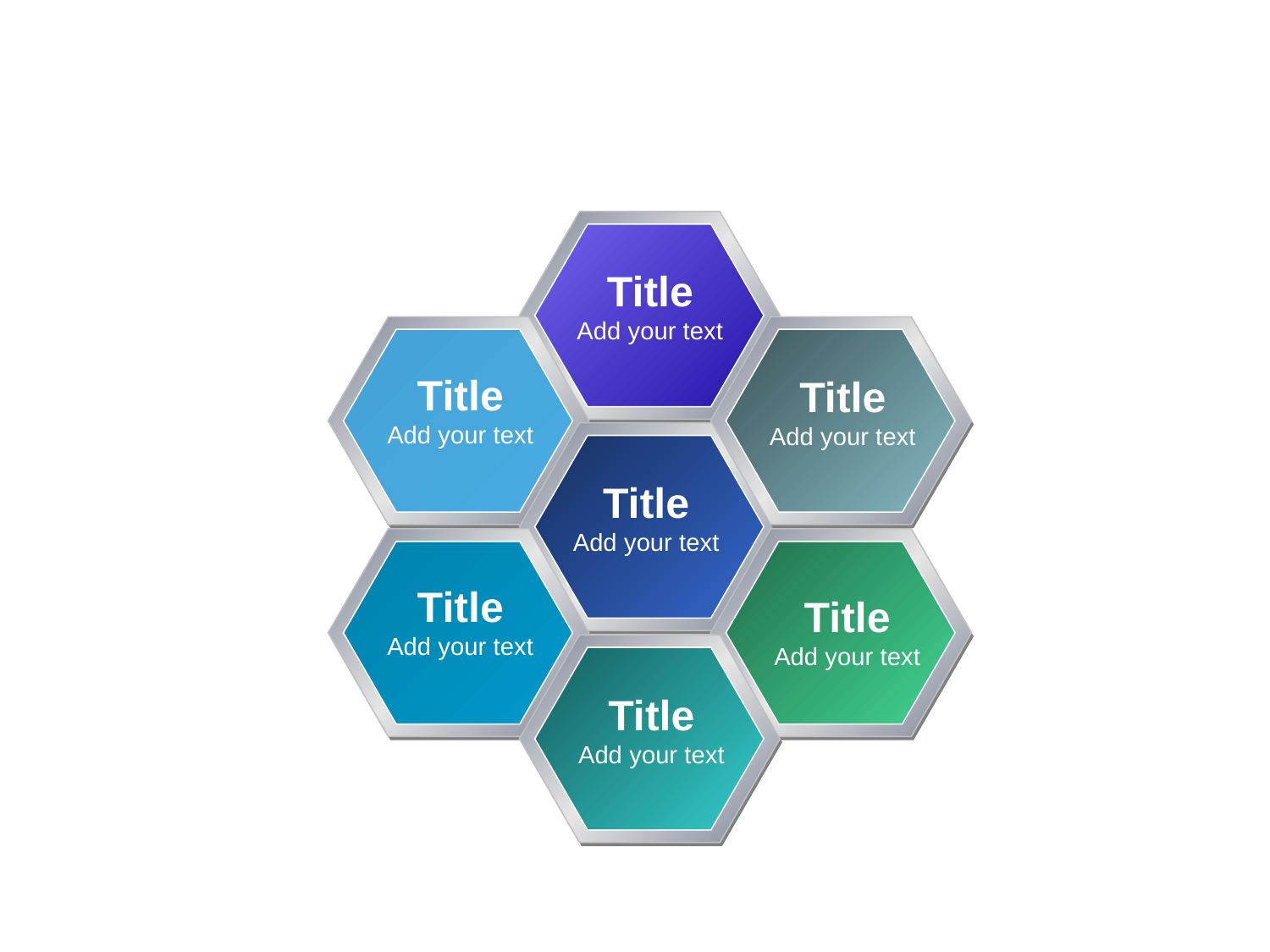

Title
Add your text

Title
Add your text

Title
Add your text

Title
Add your text

Title
Add your text

Title
Add your text

Title
Add your text